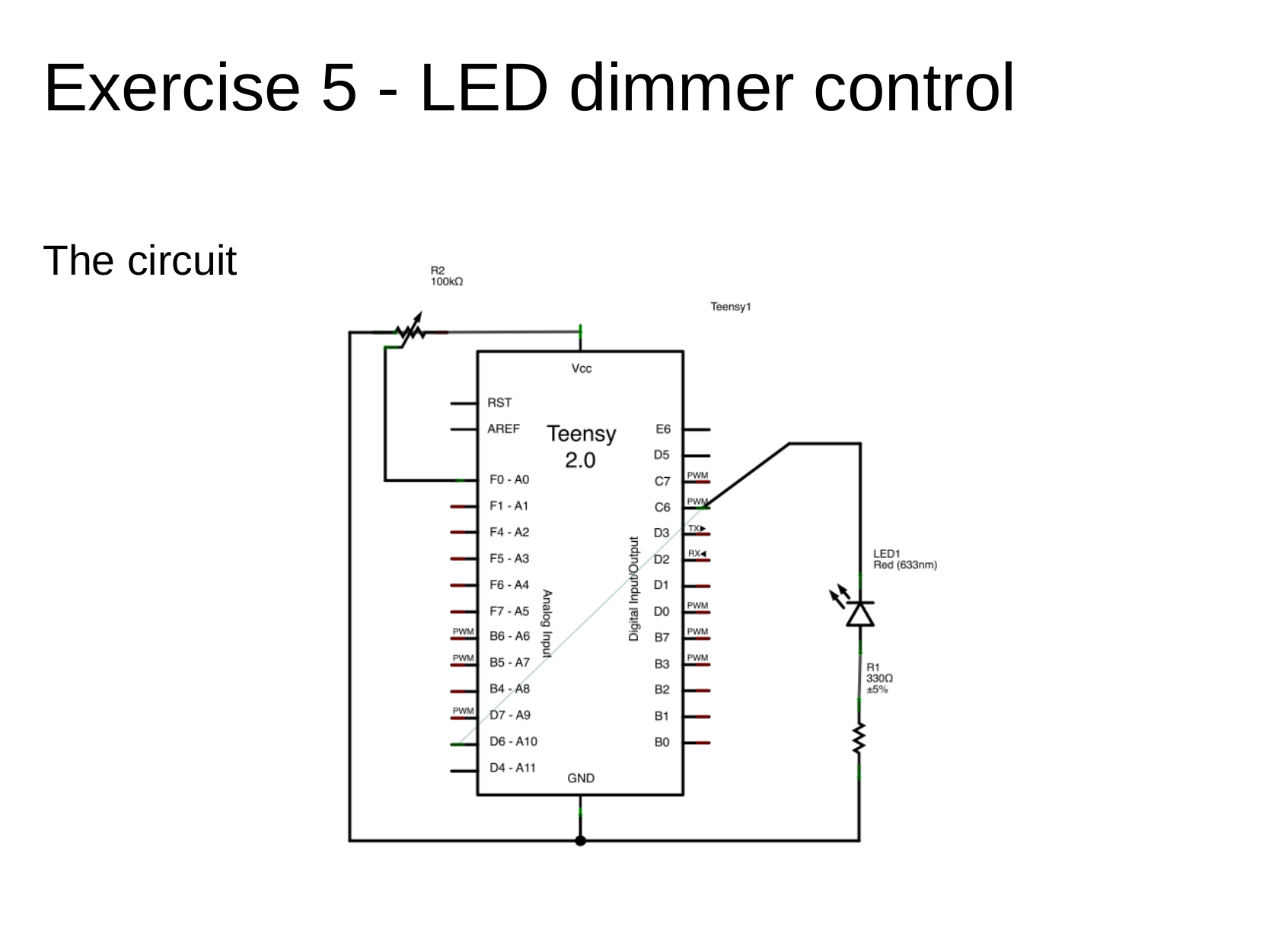

# Exercise 5 - LED dimmer control
The circuit